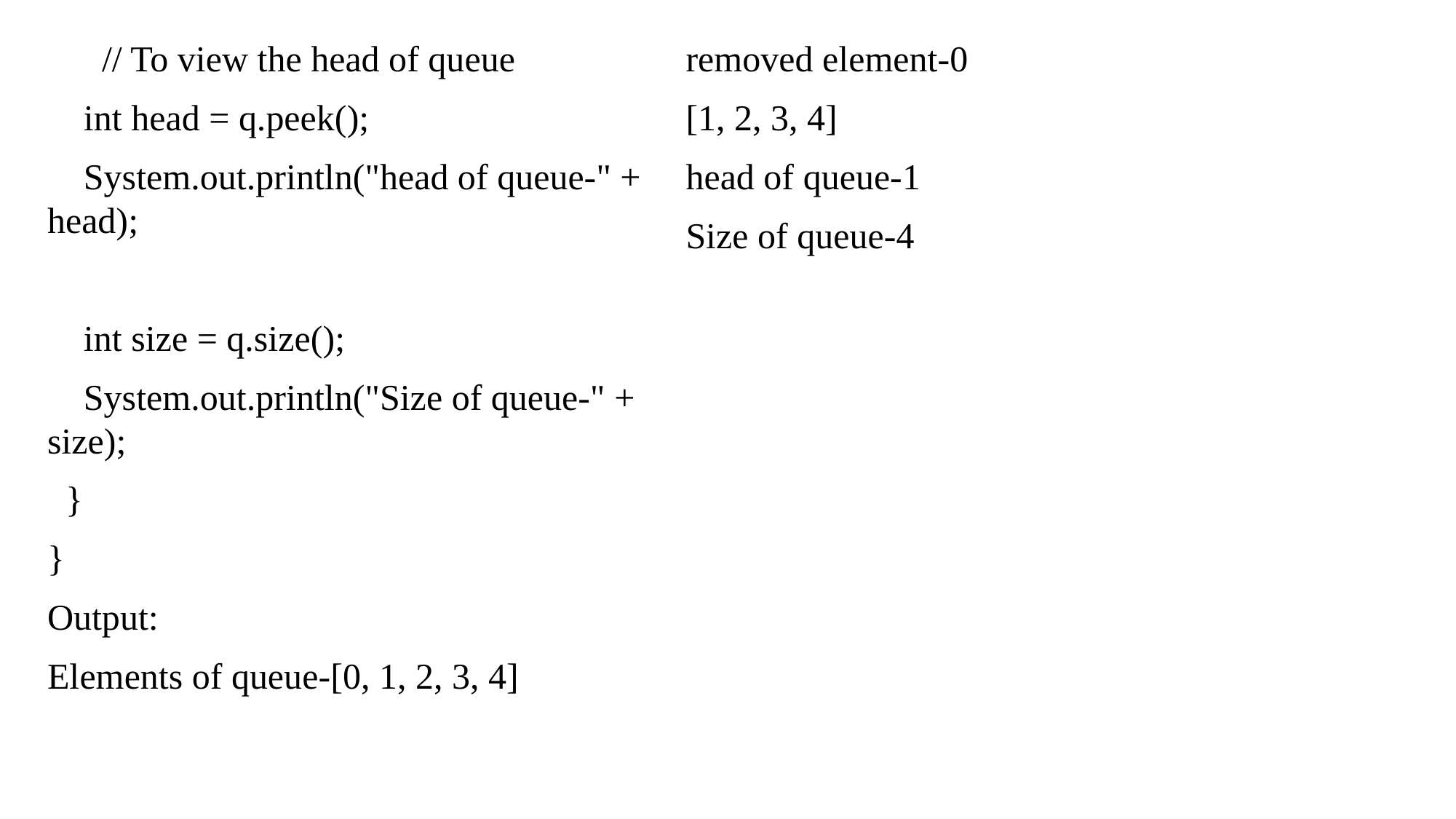

// To view the head of queue
    int head = q.peek();
    System.out.println("head of queue-" + head);

    int size = q.size();
    System.out.println("Size of queue-" + size);
  }
}
Output:
Elements of queue-[0, 1, 2, 3, 4]
removed element-0
[1, 2, 3, 4]
head of queue-1
Size of queue-4